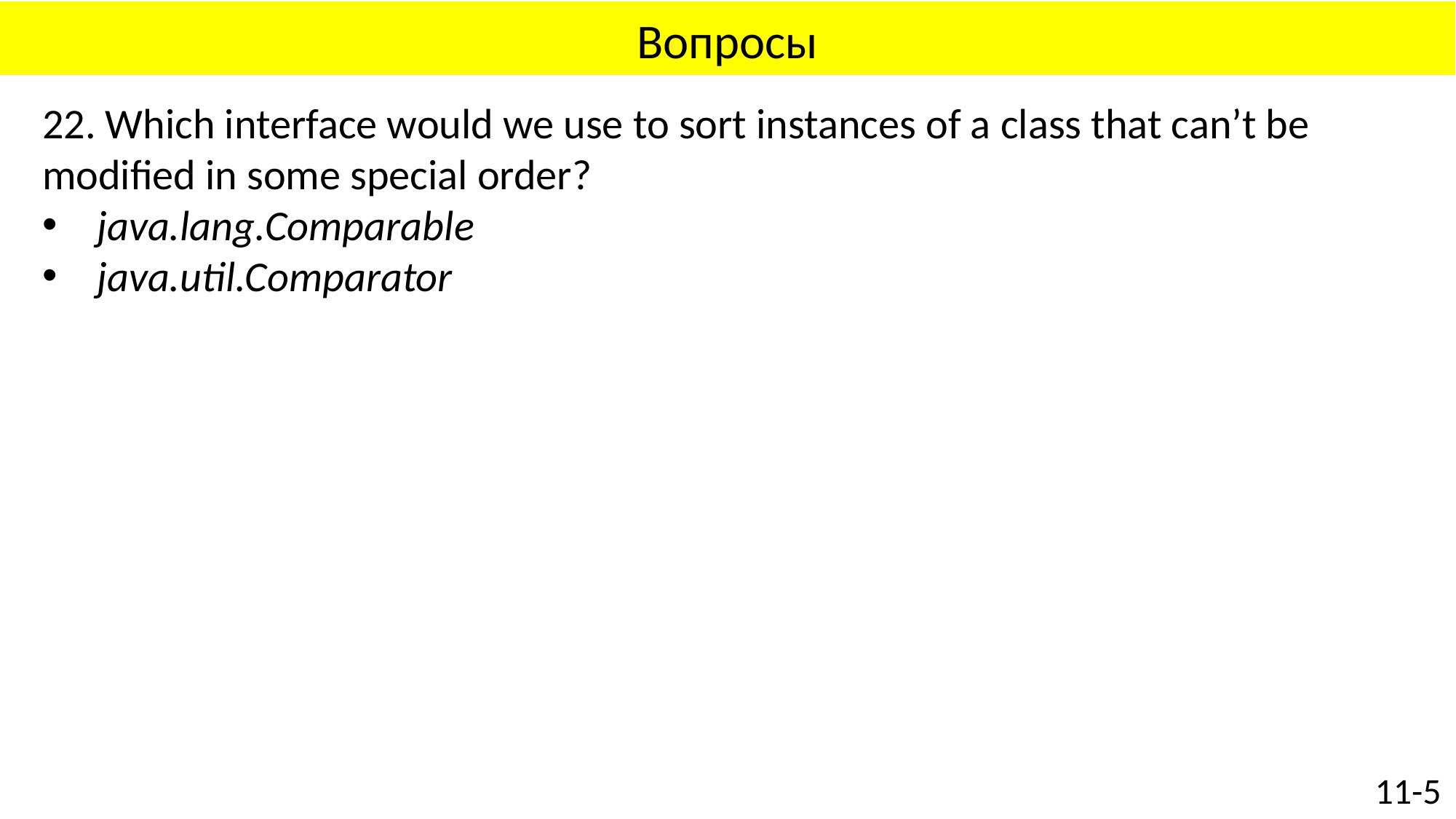

# Вопросы
22. Which interface would we use to sort instances of a class that can’t be modified in some special order?
java.lang.Comparable
java.util.Comparator
11-5